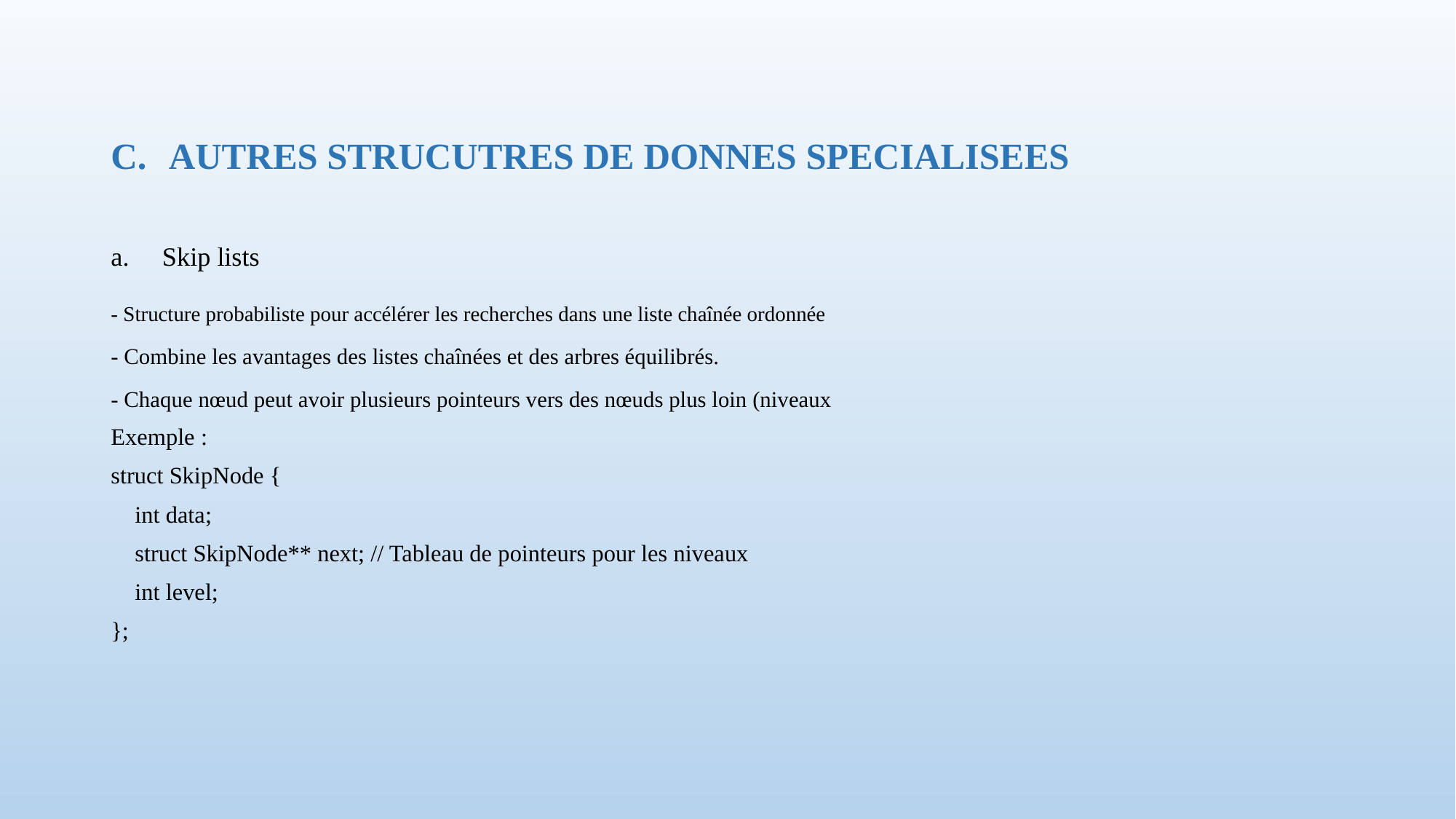

AUTRES STRUCUTRES DE DONNES SPECIALISEES

Skip lists
- Structure probabiliste pour accélérer les recherches dans une liste chaînée ordonnée
- Combine les avantages des listes chaînées et des arbres équilibrés.
- Chaque nœud peut avoir plusieurs pointeurs vers des nœuds plus loin (niveaux
Exemple :
struct SkipNode {
    int data;
    struct SkipNode** next; // Tableau de pointeurs pour les niveaux
    int level;
};